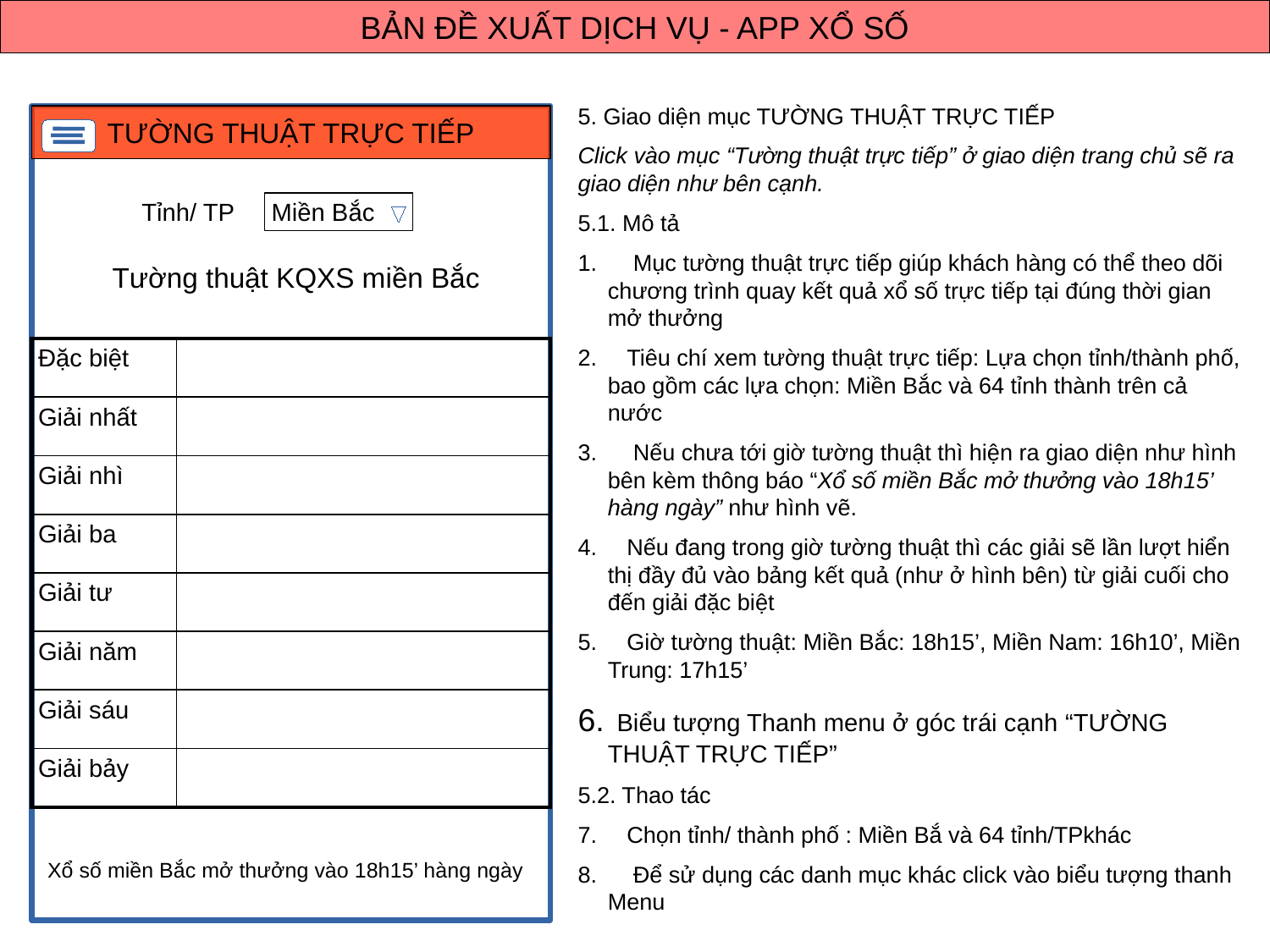

BẢN ĐỀ XUẤT DỊCH VỤ - APP XỔ SỐ
5. Giao diện mục TƯỜNG THUẬT TRỰC TIẾP
Click vào mục “Tường thuật trực tiếp” ở giao diện trang chủ sẽ ra giao diện như bên cạnh.
5.1. Mô tả
    Mục tường thuật trực tiếp giúp khách hàng có thể theo dõi chương trình quay kết quả xổ số trực tiếp tại đúng thời gian mở thưởng
   Tiêu chí xem tường thuật trực tiếp: Lựa chọn tỉnh/thành phố, bao gồm các lựa chọn: Miền Bắc và 64 tỉnh thành trên cả nước
    Nếu chưa tới giờ tường thuật thì hiện ra giao diện như hình bên kèm thông báo “Xổ số miền Bắc mở thưởng vào 18h15’ hàng ngày” như hình vẽ.
   Nếu đang trong giờ tường thuật thì các giải sẽ lần lượt hiển thị đầy đủ vào bảng kết quả (như ở hình bên) từ giải cuối cho đến giải đặc biệt
   Giờ tường thuật: Miền Bắc: 18h15’, Miền Nam: 16h10’, Miền Trung: 17h15’
 Biểu tượng Thanh menu ở góc trái cạnh “TƯỜNG THUẬT TRỰC TIẾP”
5.2. Thao tác
   Chọn tỉnh/ thành phố : Miền Bắ và 64 tỉnh/TPkhác
    Để sử dụng các danh mục khác click vào biểu tượng thanh Menu

TƯỜNG THUẬT TRỰC TIẾP

Tỉnh/ TP
Miền Bắc

Tường thuật KQXS miền Bắc
| Đặc biệt |  |
| --- | --- |
| Giải nhất |  |
| Giải nhì |  |
| Giải ba |  |
| Giải tư |  |
| Giải năm |  |
| Giải sáu |  |
| Giải bảy |  |
Xổ số miền Bắc mở thưởng vào 18h15’ hàng ngày